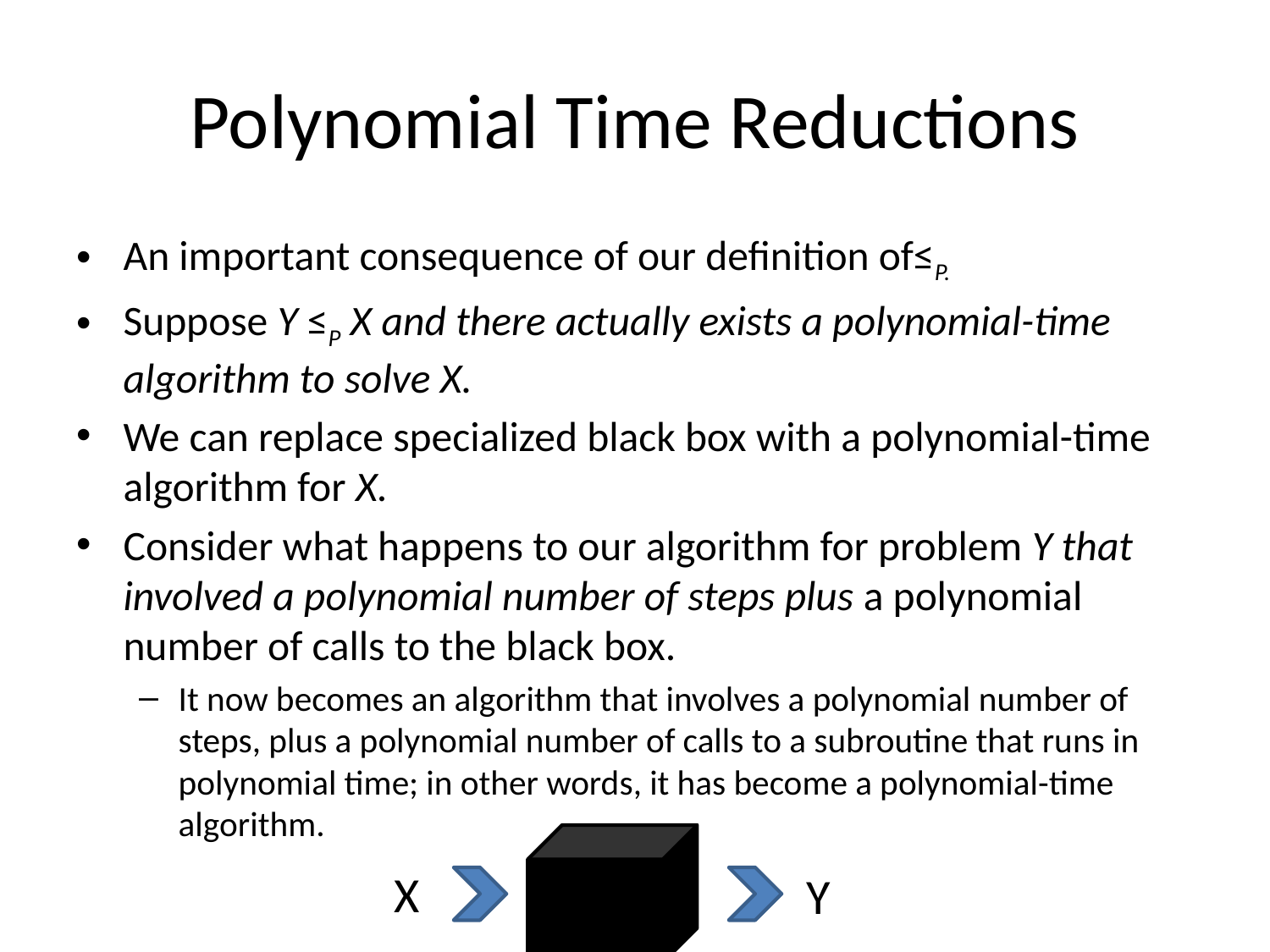

# Polynomial Time Reductions
An important consequence of our definition of≤P.
Suppose Y ≤P X and there actually exists a polynomial-time algorithm to solve X.
We can replace specialized black box with a polynomial-time algorithm for X.
Consider what happens to our algorithm for problem Y that involved a polynomial number of steps plus a polynomial number of calls to the black box.
It now becomes an algorithm that involves a polynomial number of steps, plus a polynomial number of calls to a subroutine that runs in polynomial time; in other words, it has become a polynomial-time algorithm.

X
Y